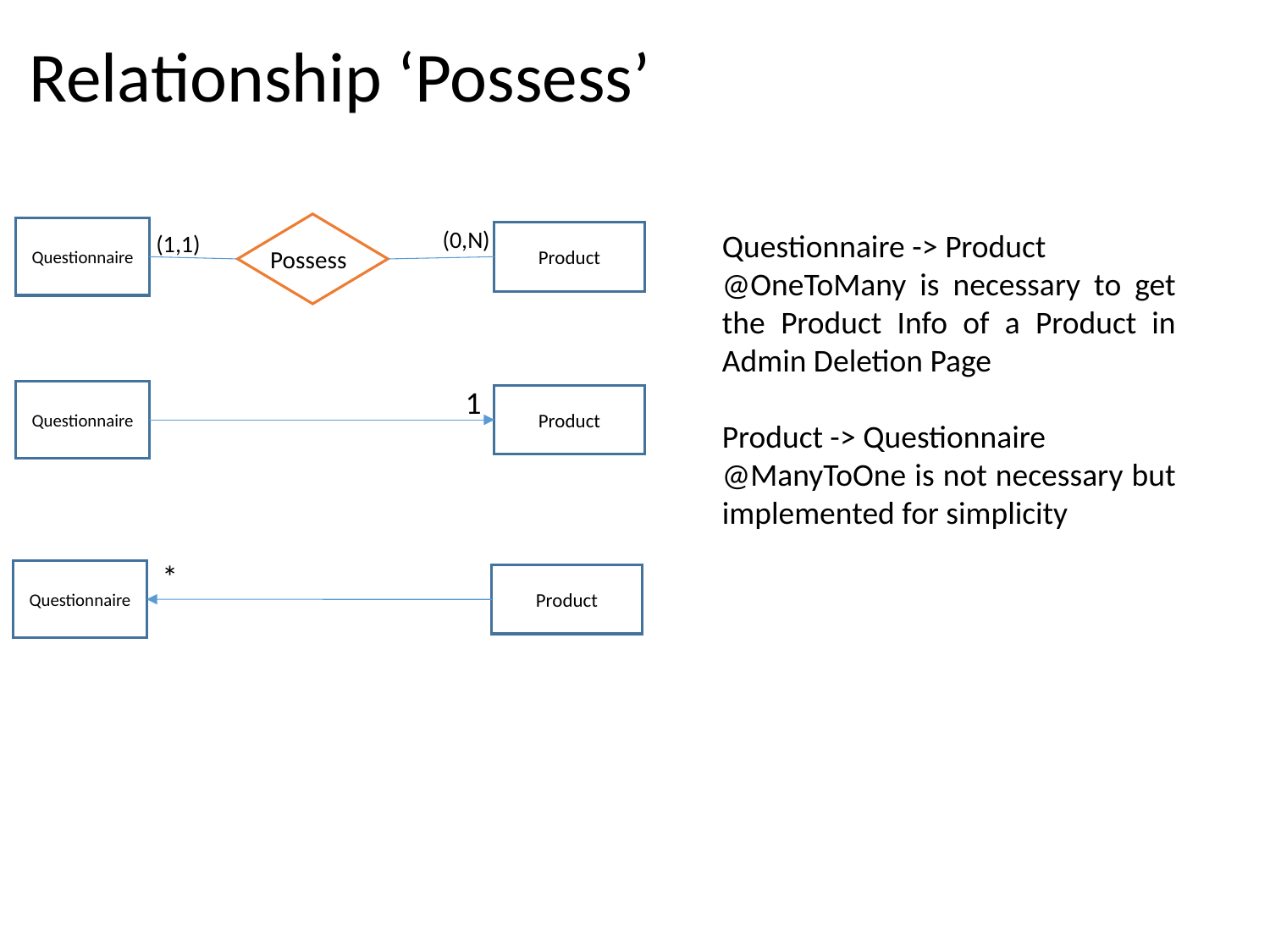

Relationship ‘Possess’

(0,N)
Questionnaire
Questionnaire -> Product
@OneToMany is necessary to get the Product Info of a Product in Admin Deletion Page

Product -> Questionnaire
@ManyToOne is not necessary but implemented for simplicity

(1,1)
Product
Possess
1
Questionnaire
Product
*
Questionnaire
Product